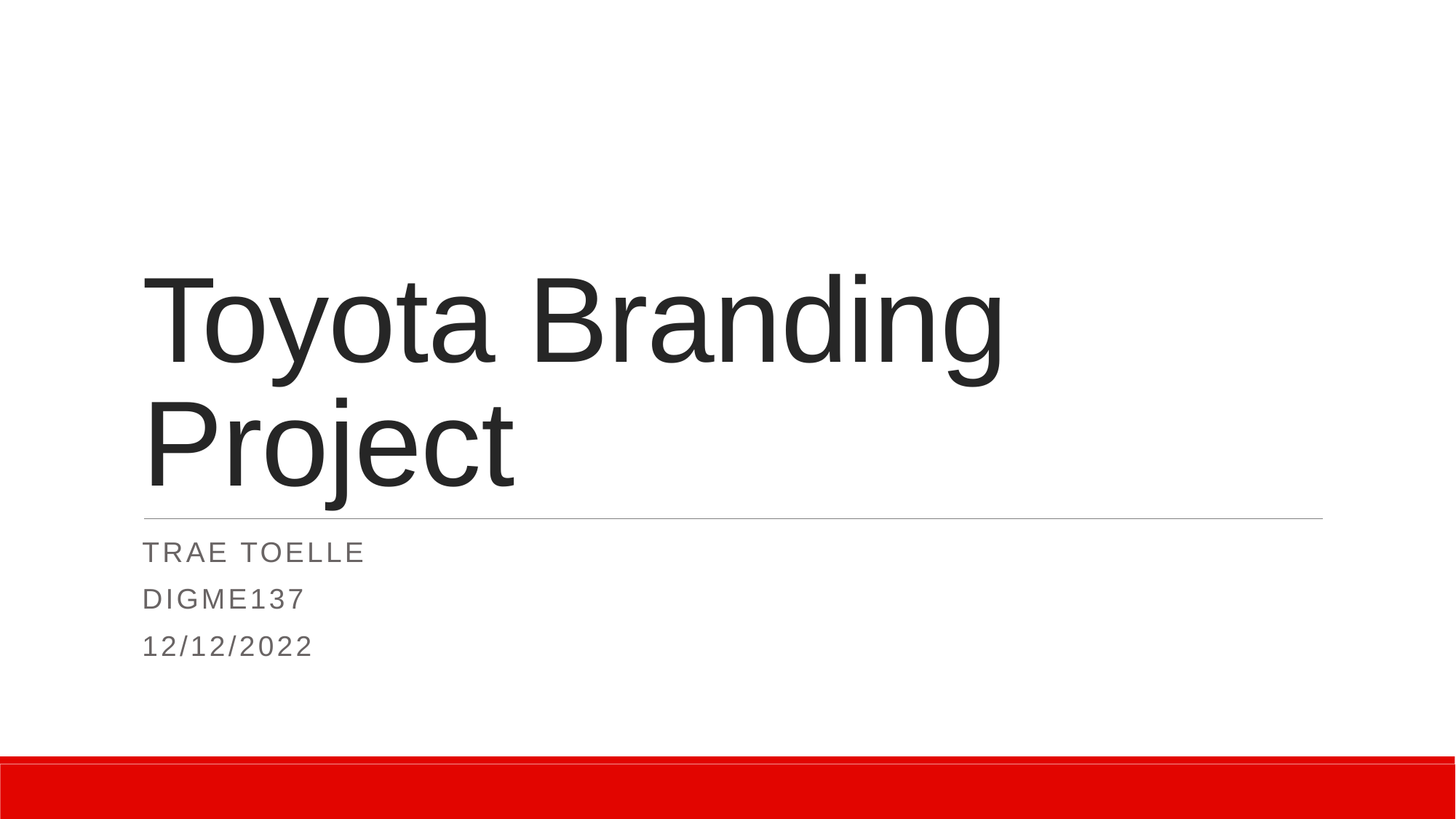

# Toyota Branding Project
Trae Toelle
Digme137
12/12/2022